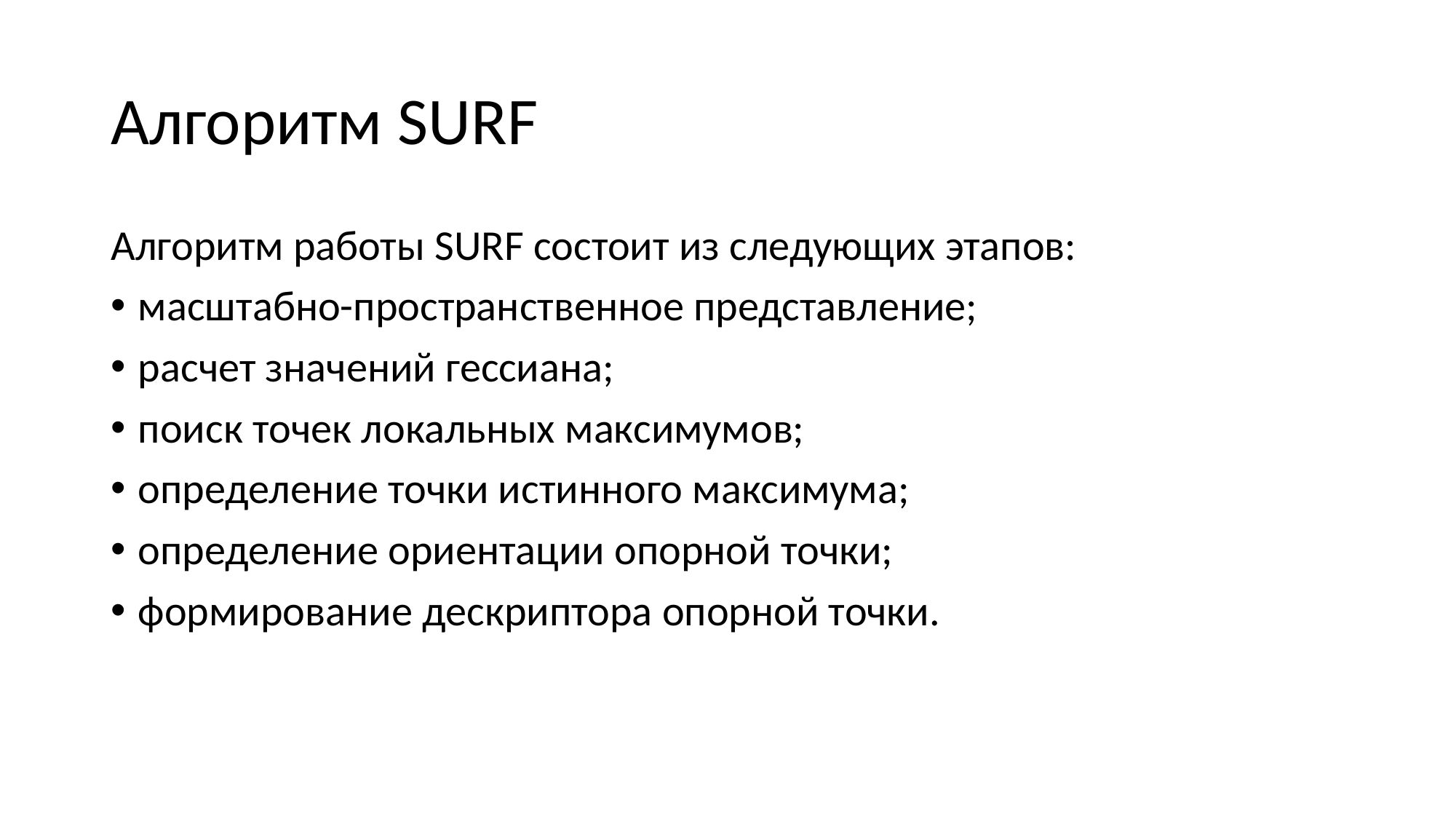

# Алгоритм SURF
Алгоритм работы SURF состоит из следующих этапов:
масштабно-пространственное представление;
расчет значений гессиана;
поиск точек локальных максимумов;
определение точки истинного максимума;
определение ориентации опорной точки;
формирование дескриптора опорной точки.